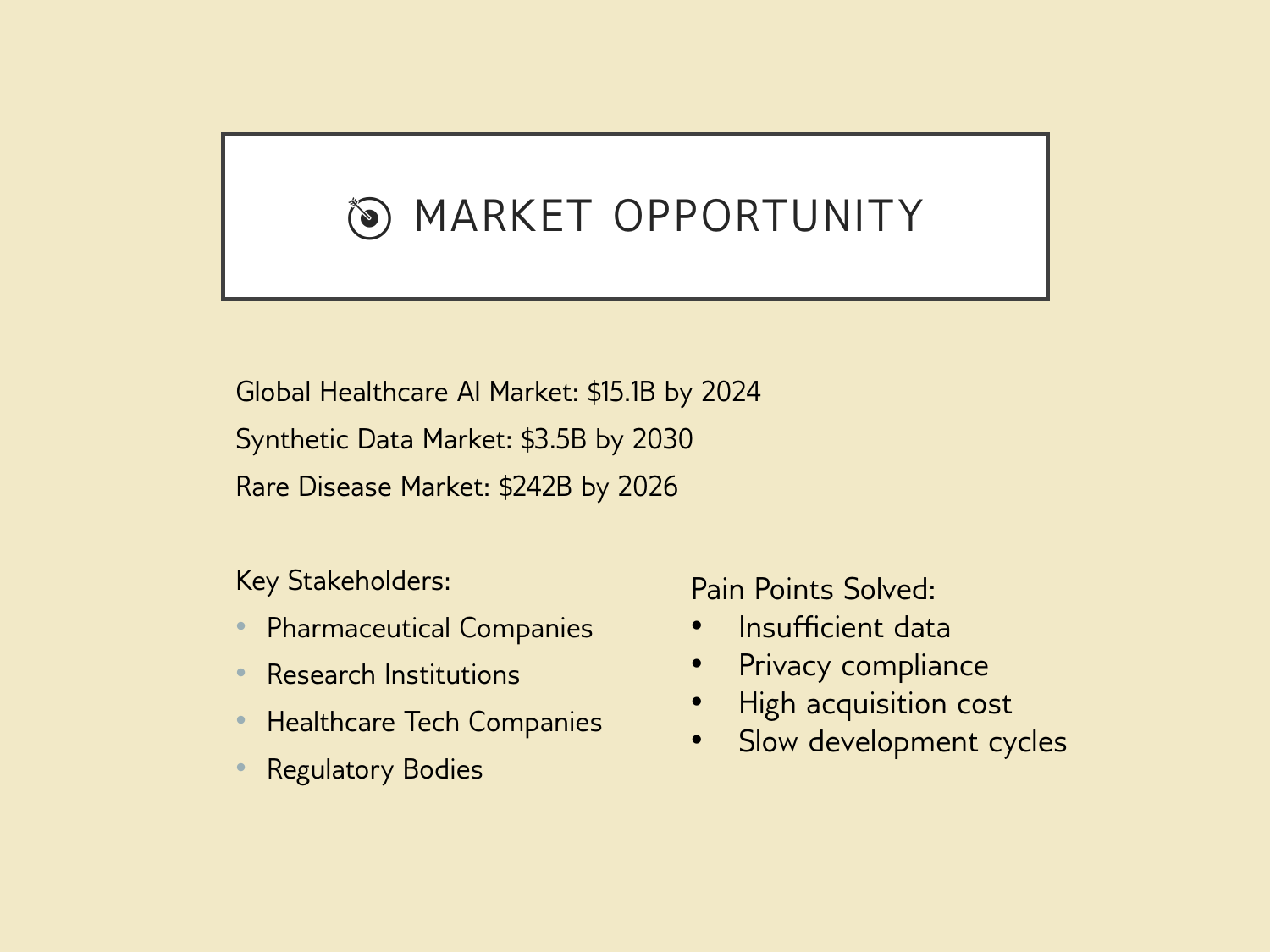

# 🎯 Market Opportunity
Global Healthcare AI Market: $15.1B by 2024
Synthetic Data Market: $3.5B by 2030
Rare Disease Market: $242B by 2026

Key Stakeholders:
Pharmaceutical Companies
Research Institutions
Healthcare Tech Companies
Regulatory Bodies

Pain Points Solved:
Insufficient data
Privacy compliance
High acquisition cost
Slow development cycles